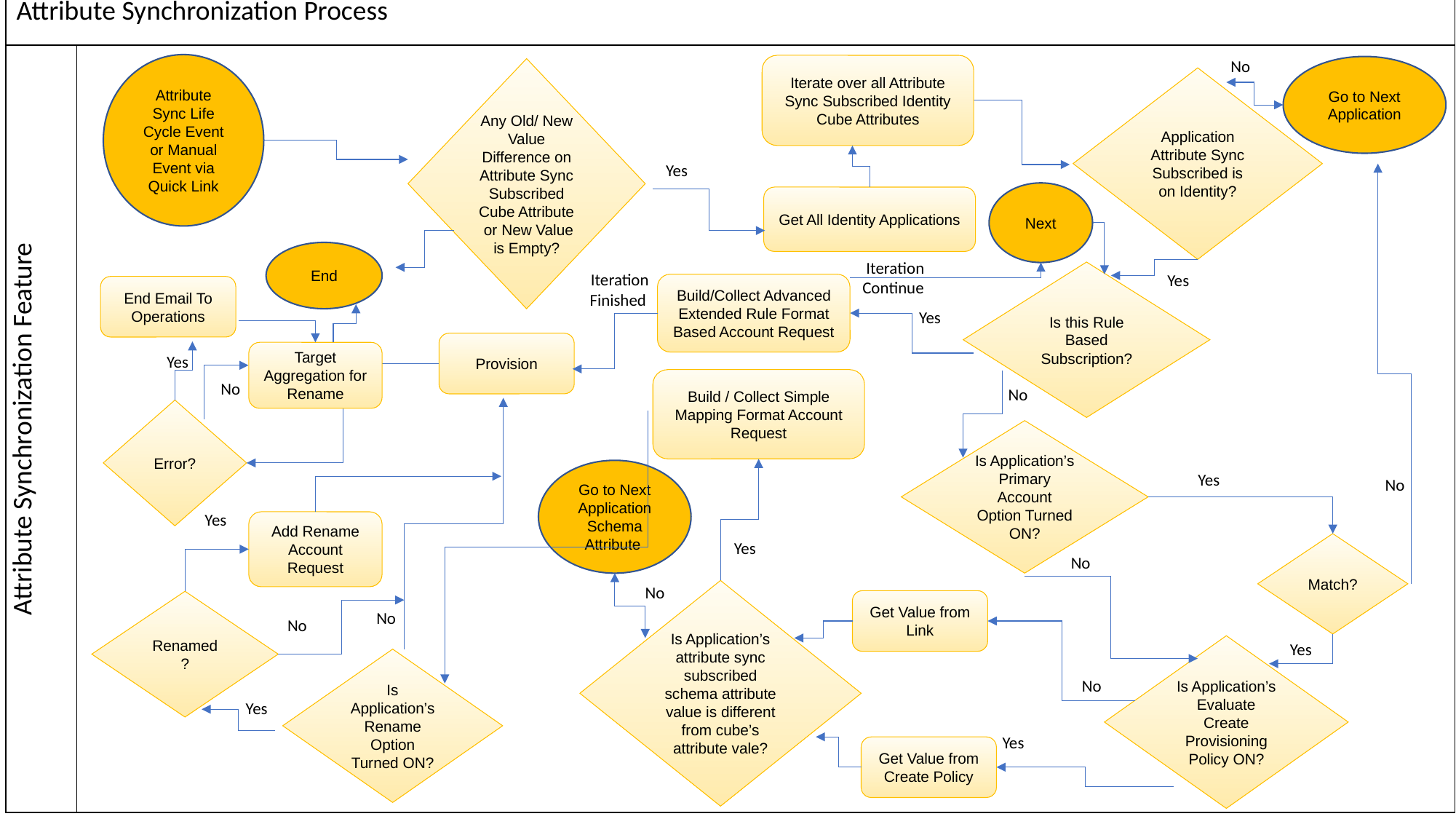

| Attribute Synchronization Process |  |
| --- | --- |
| Attribute Synchronization Feature |  |
No
Attribute Sync Life Cycle Event or Manual Event via Quick Link
Iterate over all Attribute Sync Subscribed Identity Cube Attributes
Go to Next Application
Any Old/ New Value Difference on Attribute Sync Subscribed Cube Attribute  or New Value is Empty?
Application Attribute Sync Subscribed is on Identity?
Yes
Next
Get All Identity Applications
End
Iteration
Continue
Yes
Is this Rule Based Subscription?
Iteration
Finished
Build/Collect Advanced Extended Rule Format Based Account Request
End Email To Operations
Yes
Provision
Yes
Target Aggregation for Rename
No
Build / Collect Simple Mapping Format Account Request
No
Error?
Is Application’s Primary Account Option Turned ON?
Yes
No
Go to Next
Application Schema Attribute
Yes
Add Rename Account Request
Yes
Match?
No
No
Is Application’s attribute sync subscribed schema attribute value is different from cube’s attribute vale?
Get Value from Link
Renamed ?
No
No
Yes
Is Application’s Evaluate Create Provisioning Policy ON?
Is Application’s Rename Option Turned ON?
No
Yes
Yes
Get Value from Create Policy